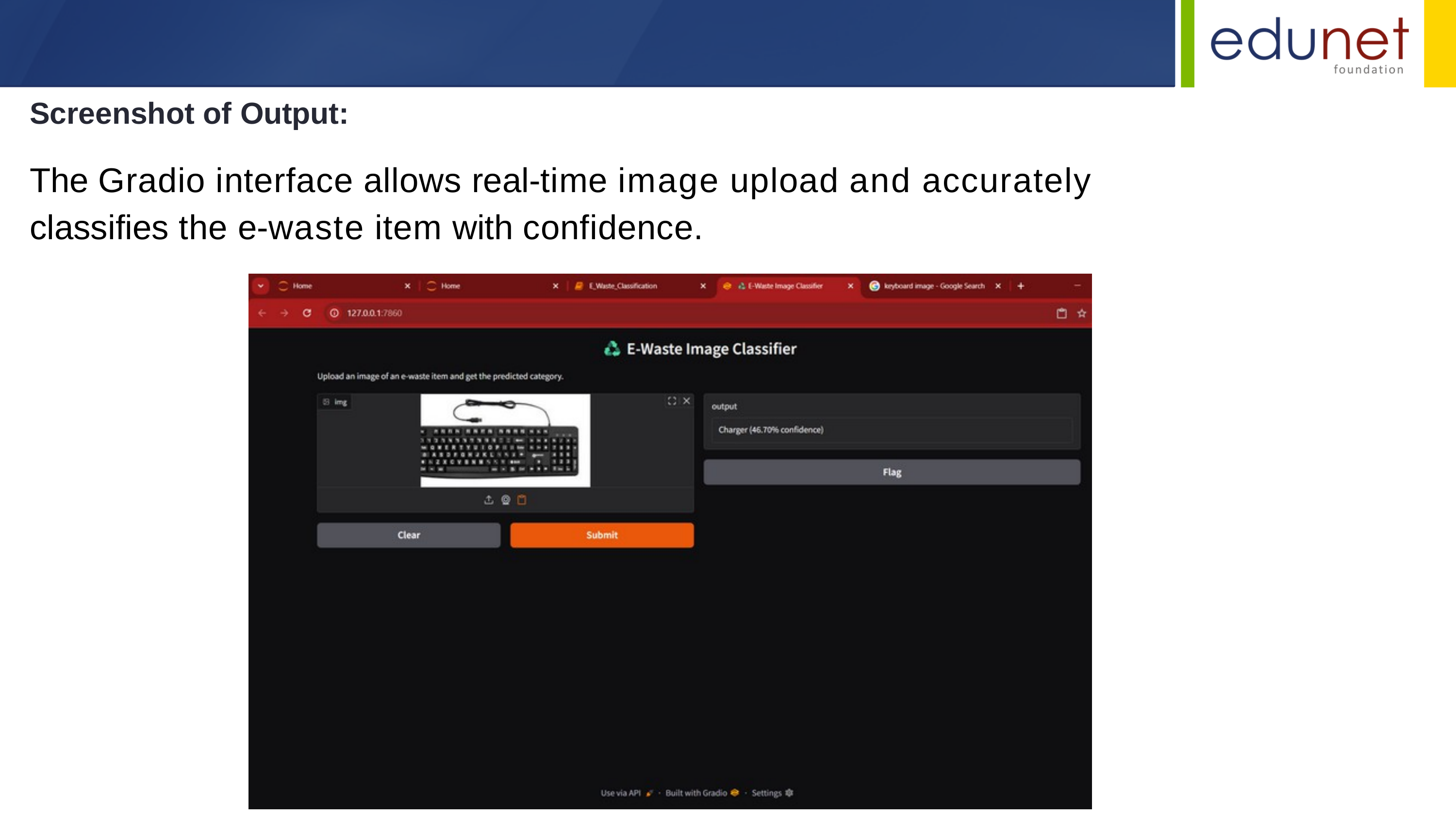

# Screenshot of Output:
The Gradio interface allows real-time image upload and accurately classifies the e-waste item with confidence.